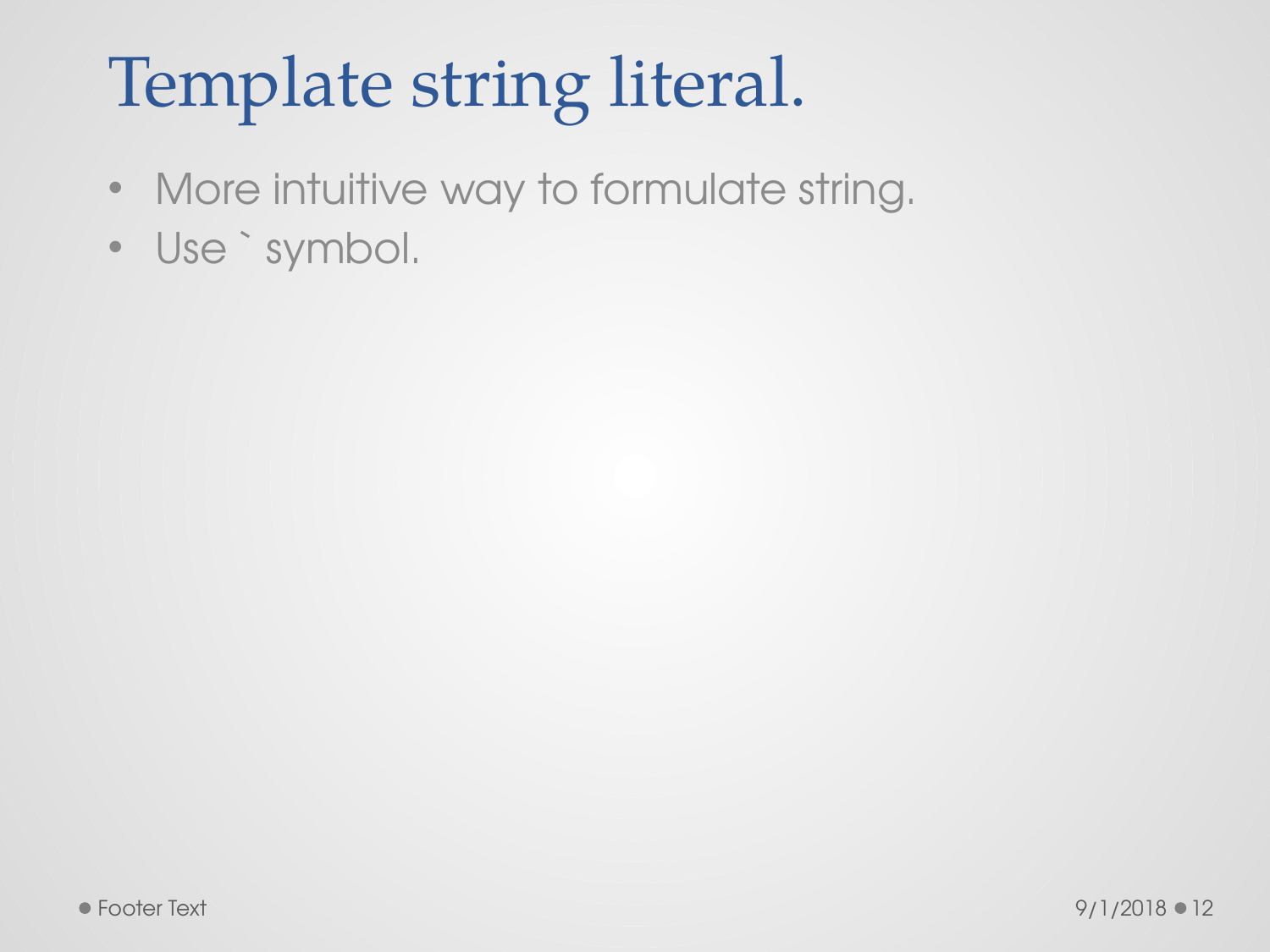

# Template string literal.
More intuitive way to formulate string.
Use ` symbol.
Footer Text
9/1/2018
12